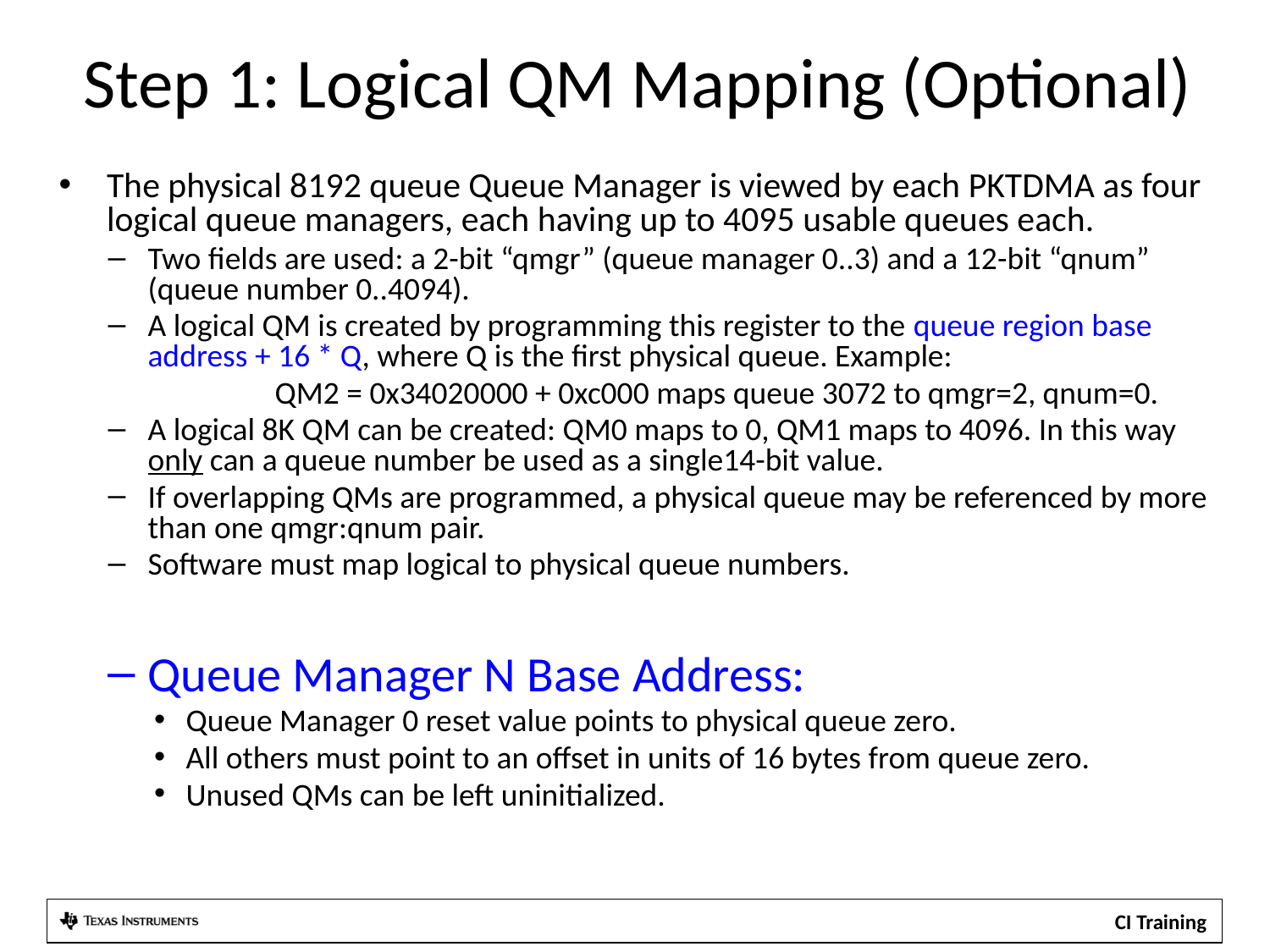

# Step 1: Logical QM Mapping (Optional)
The physical 8192 queue Queue Manager is viewed by each PKTDMA as four logical queue managers, each having up to 4095 usable queues each.
Two fields are used: a 2-bit “qmgr” (queue manager 0..3) and a 12-bit “qnum” (queue number 0..4094).
A logical QM is created by programming this register to the queue region base address + 16 * Q, where Q is the first physical queue. Example:
		QM2 = 0x34020000 + 0xc000 maps queue 3072 to qmgr=2, qnum=0.
A logical 8K QM can be created: QM0 maps to 0, QM1 maps to 4096. In this way only can a queue number be used as a single14-bit value.
If overlapping QMs are programmed, a physical queue may be referenced by more than one qmgr:qnum pair.
Software must map logical to physical queue numbers.

Queue Manager N Base Address:
Queue Manager 0 reset value points to physical queue zero.
All others must point to an offset in units of 16 bytes from queue zero.
Unused QMs can be left uninitialized.